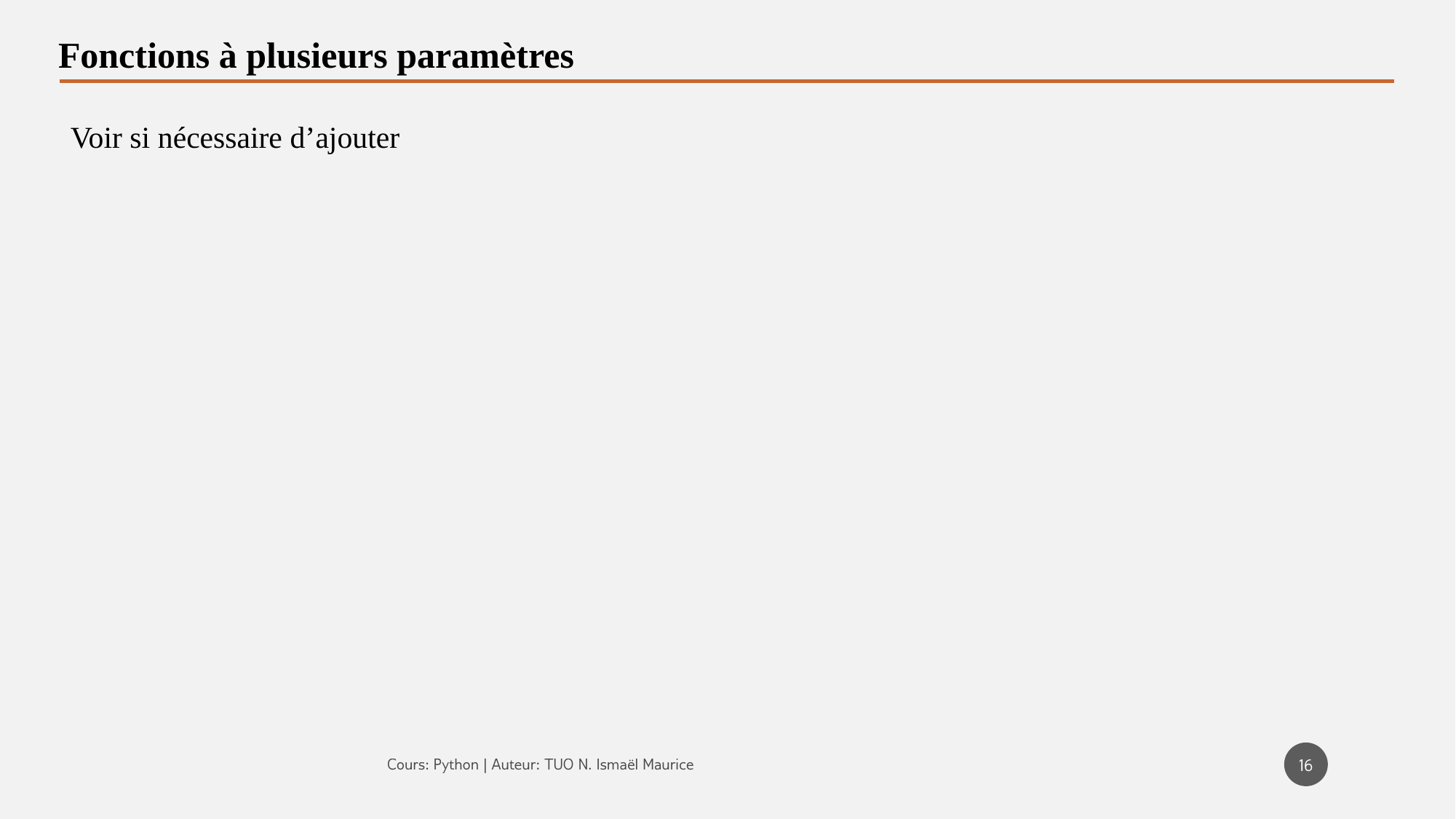

Fonctions à plusieurs paramètres
Voir si nécessaire d’ajouter
16
Cours: Python | Auteur: TUO N. Ismaël Maurice